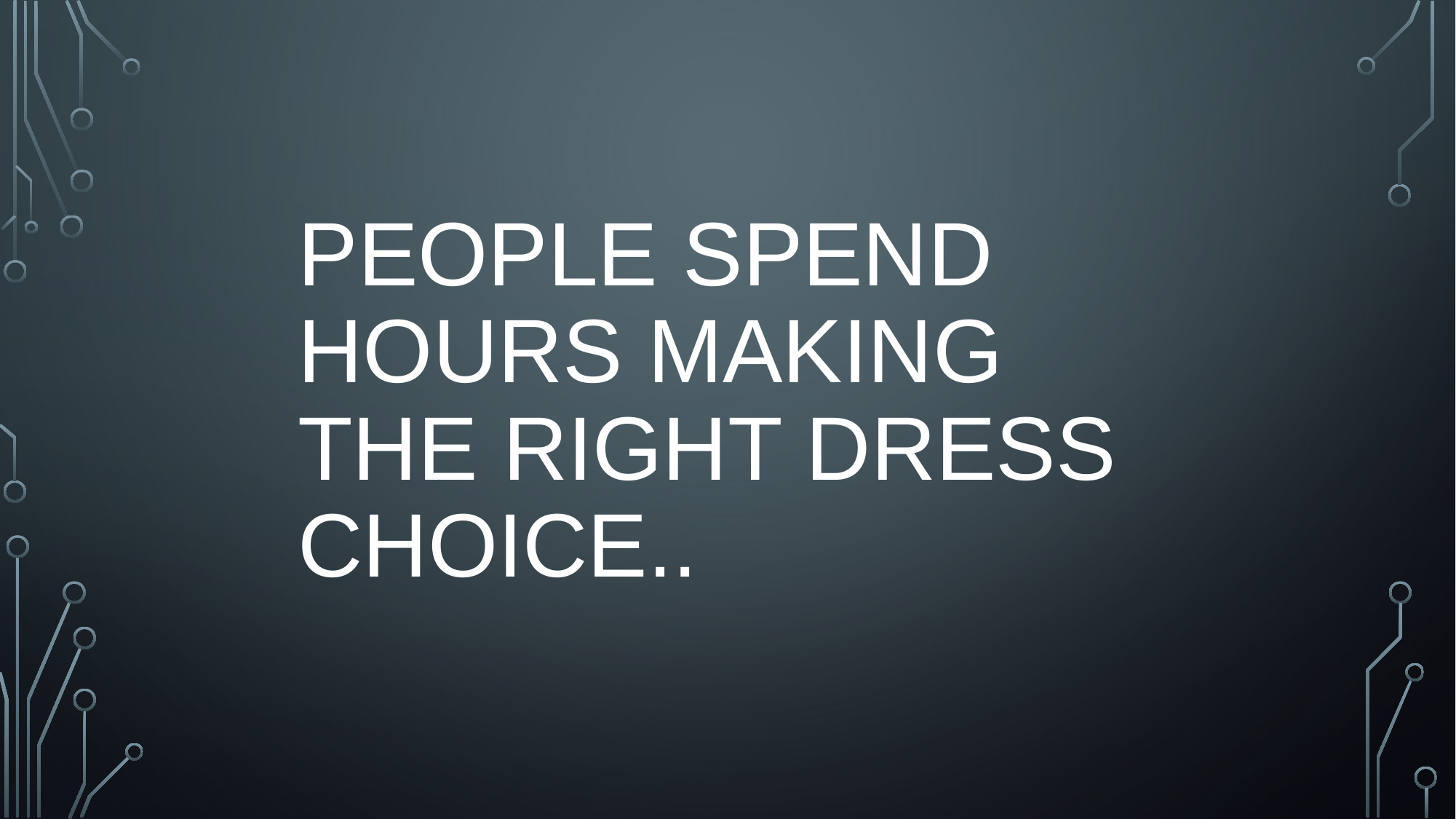

# PEOPLE SPEND HOURS MAKING THE RIGHT DRESS CHOICE..